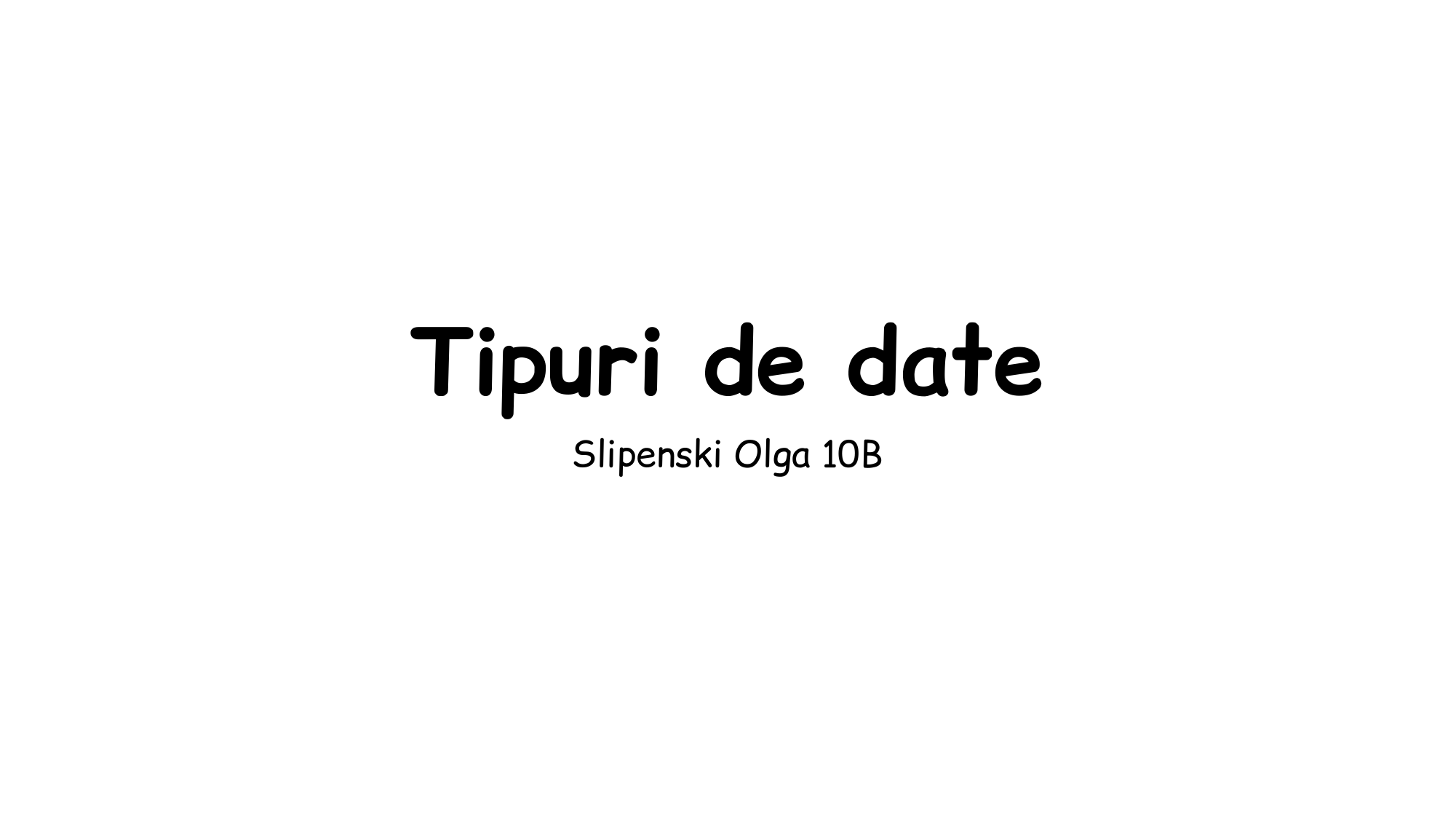

# Tipuri de date
Slipenski Olga 10B